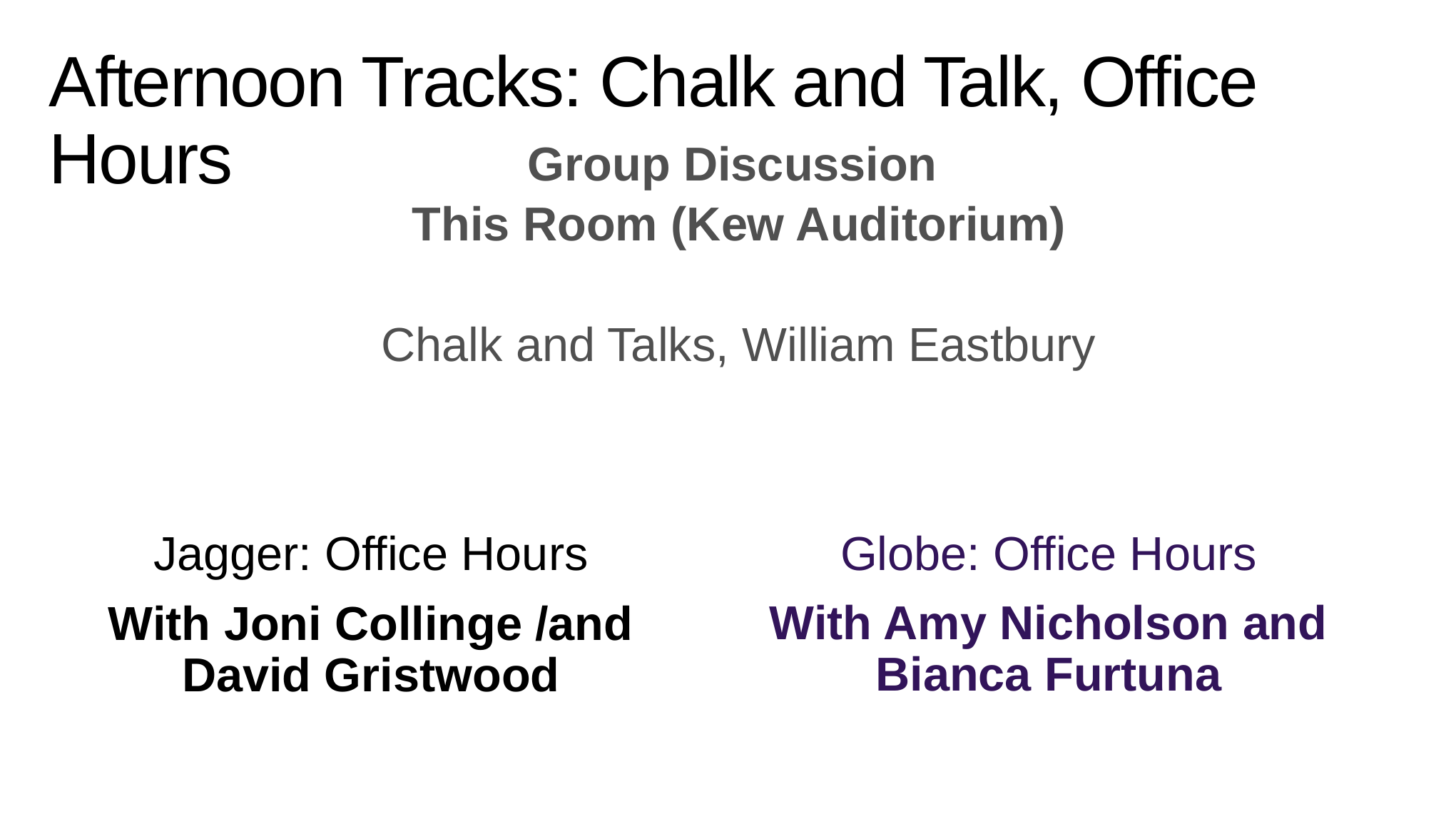

# Afternoon Tracks: Chalk and Talk, Office Hours
Group Discussion
This Room (Kew Auditorium)

Chalk and Talks, William Eastbury
Globe: Office Hours
With Amy Nicholson and Bianca Furtuna
Jagger: Office Hours
With Joni Collinge /and David Gristwood